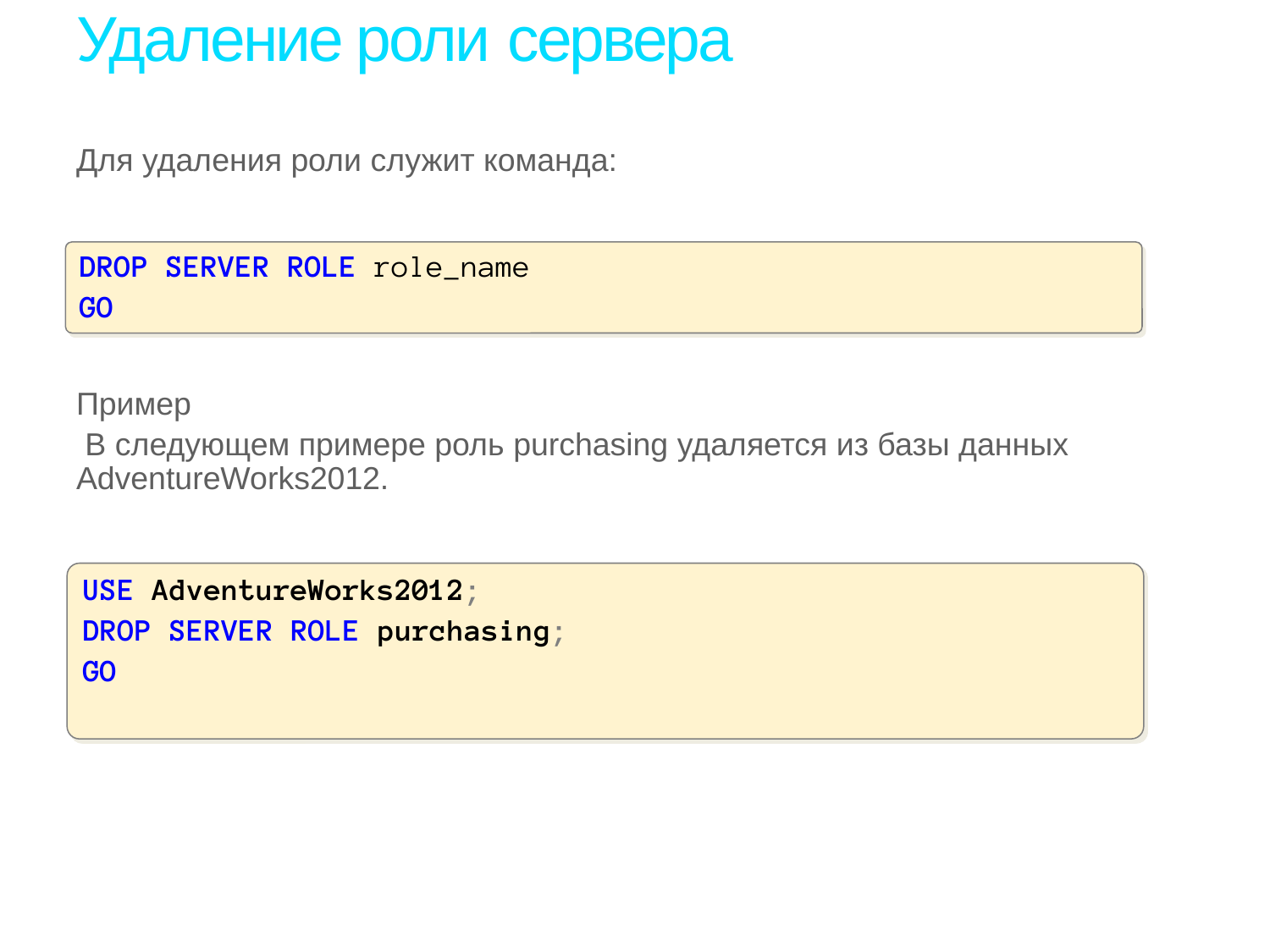

# Удаление роли сервера
Для удаления роли служит команда:

Пример
 В следующем примере роль purchasing удаляется из базы данных AdventureWorks2012.

DROP SERVER ROLE role_name
GO
USE AdventureWorks2012;
DROP SERVER ROLE purchasing;
GO